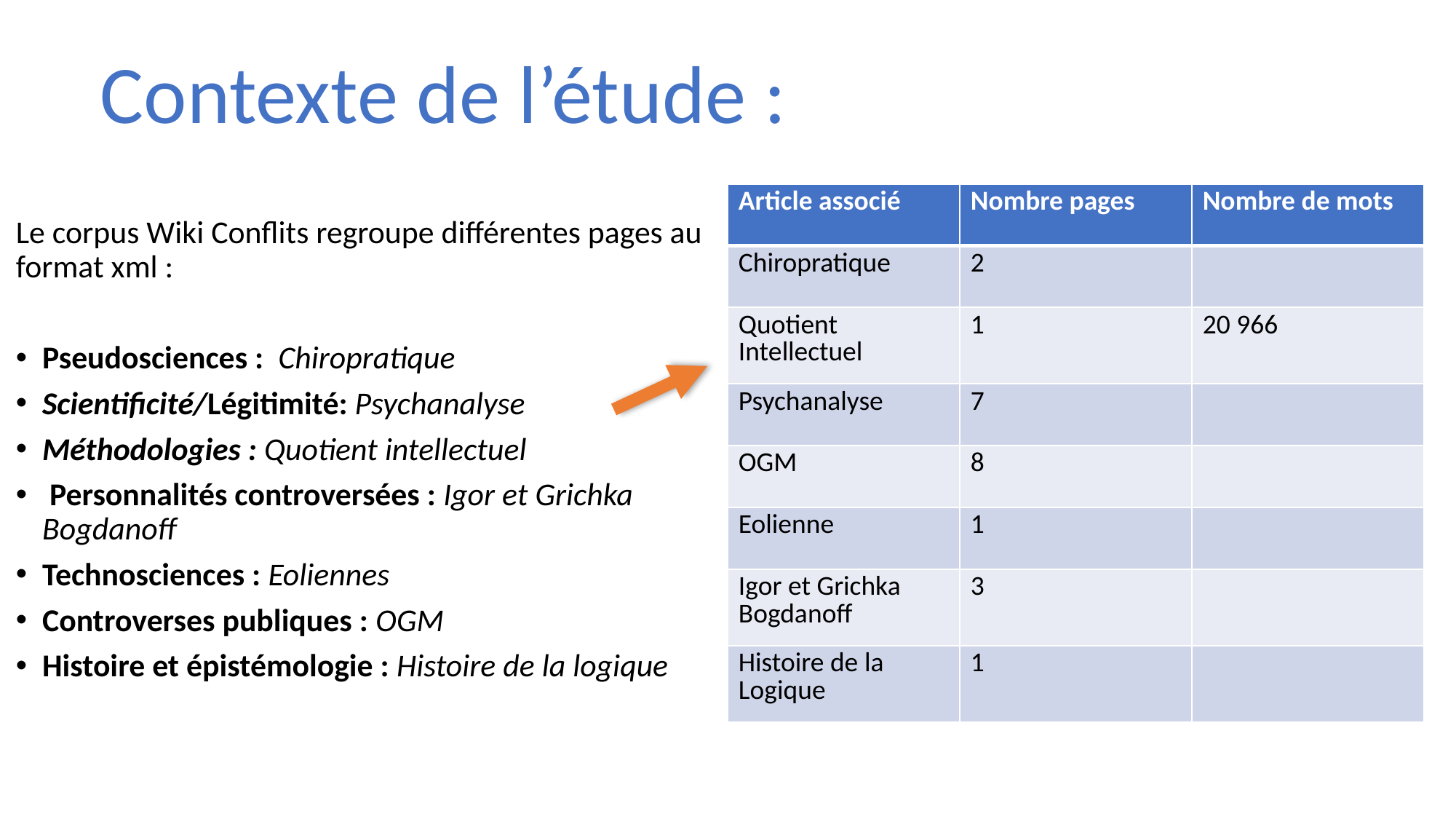

Contexte de l’étude :
| Article associé | Nombre pages | Nombre de mots |
| --- | --- | --- |
| Chiropratique | 2 |  |
| Quotient Intellectuel | 1 | 20 966 |
| Psychanalyse | 7 |  |
| OGM | 8 |  |
| Eolienne | 1 |  |
| Igor et Grichka Bogdanoff | 3 |  |
| Histoire de la Logique | 1 |  |
Le corpus Wiki Conflits regroupe différentes pages au format xml :

Pseudosciences :  Chiropratique
Scientificité/Légitimité: Psychanalyse
Méthodologies : Quotient intellectuel
 Personnalités controversées : Igor et Grichka Bogdanoff
Technosciences : Eoliennes
Controverses publiques : OGM
Histoire et épistémologie : Histoire de la logique